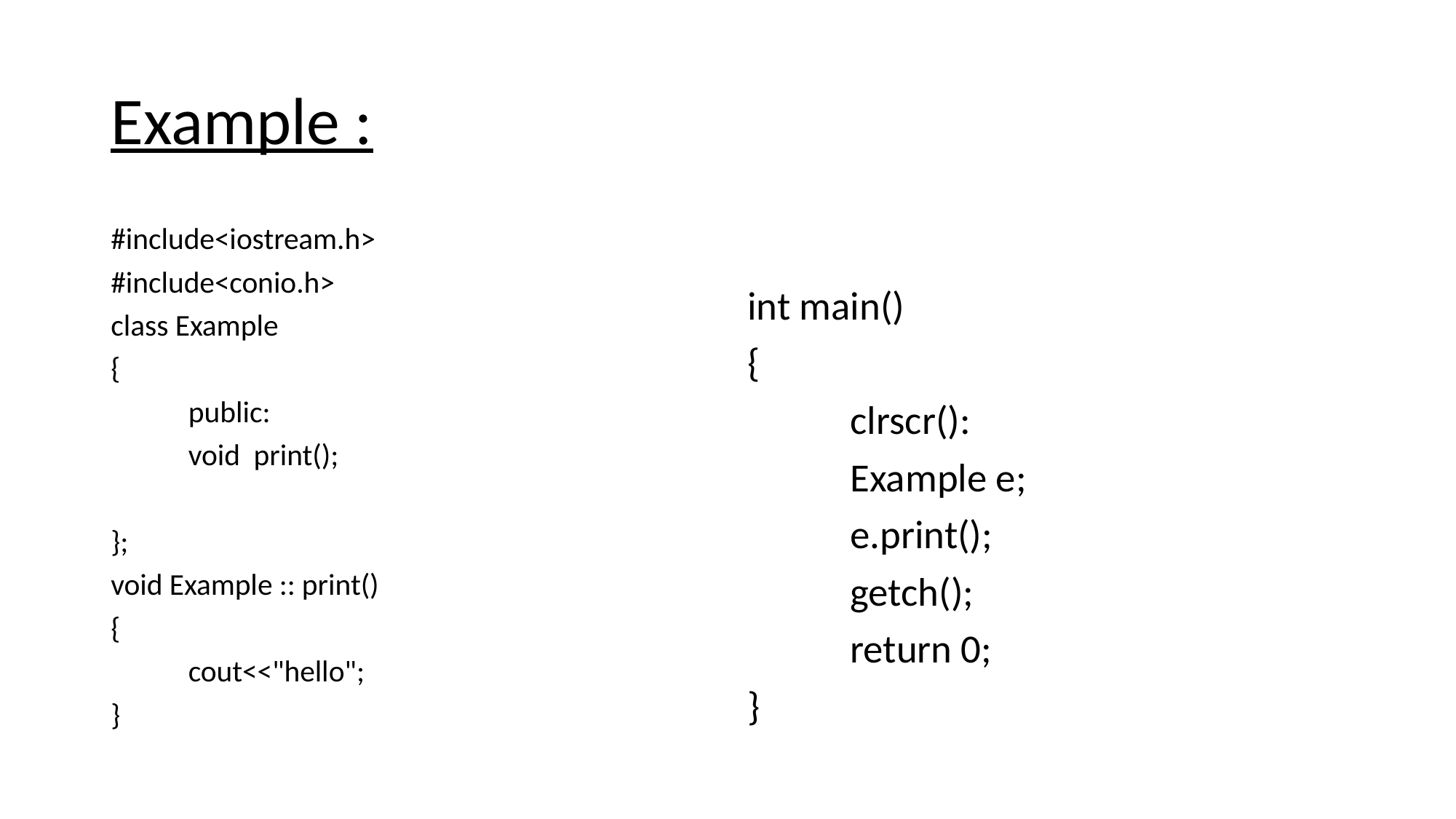

# Example :
#include<iostream.h>
#include<conio.h>
class Example
{
	public:
		void  print();

};
void Example :: print()
{
	cout<<"hello";
}

int main()
{
	clrscr():
	Example e;
	e.print();
	getch();
	return 0;
}